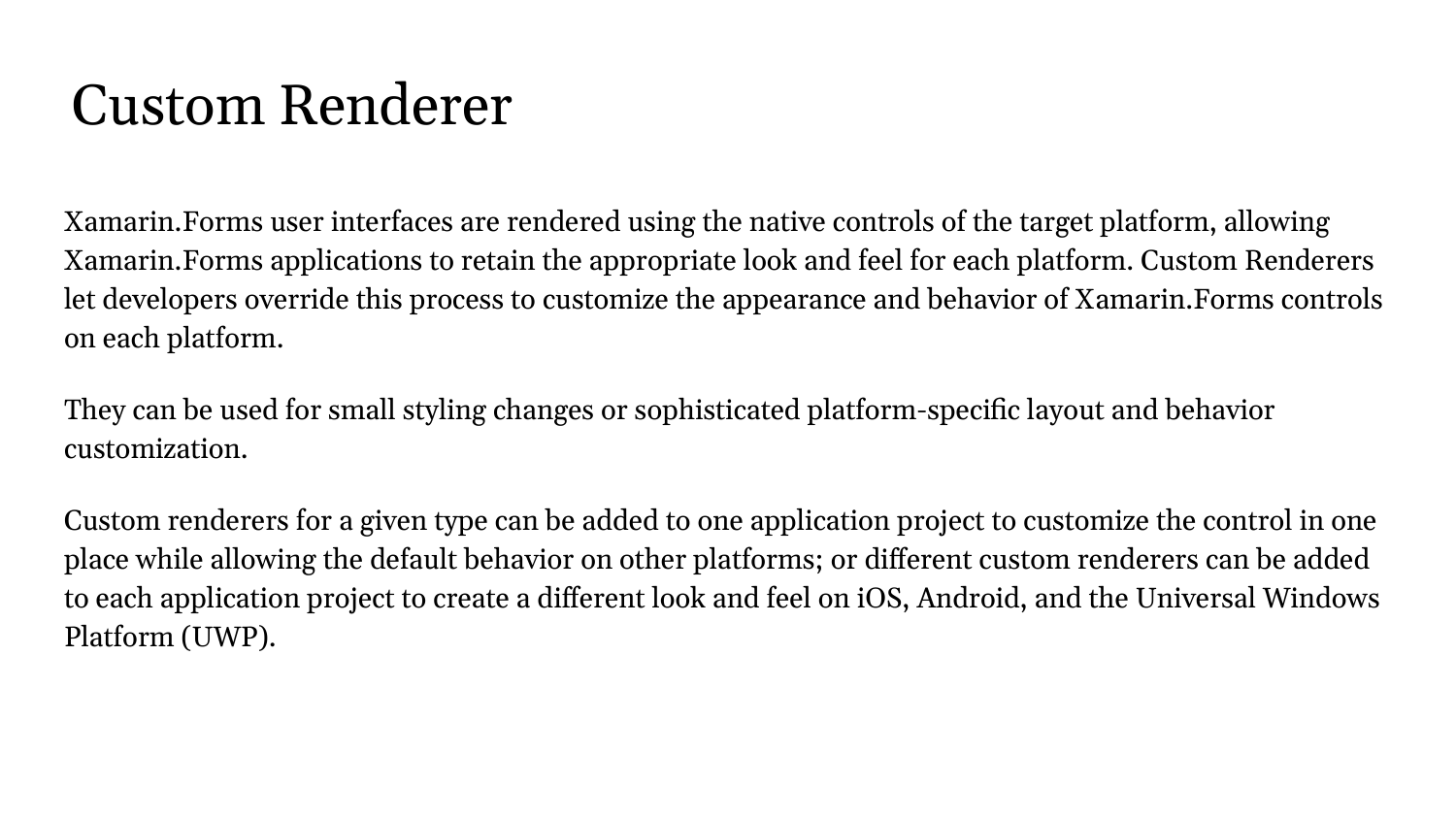

# Custom Renderer
Xamarin.Forms user interfaces are rendered using the native controls of the target platform, allowing Xamarin.Forms applications to retain the appropriate look and feel for each platform. Custom Renderers let developers override this process to customize the appearance and behavior of Xamarin.Forms controls on each platform.
They can be used for small styling changes or sophisticated platform-specific layout and behavior customization.
Custom renderers for a given type can be added to one application project to customize the control in one place while allowing the default behavior on other platforms; or different custom renderers can be added to each application project to create a different look and feel on iOS, Android, and the Universal Windows Platform (UWP).